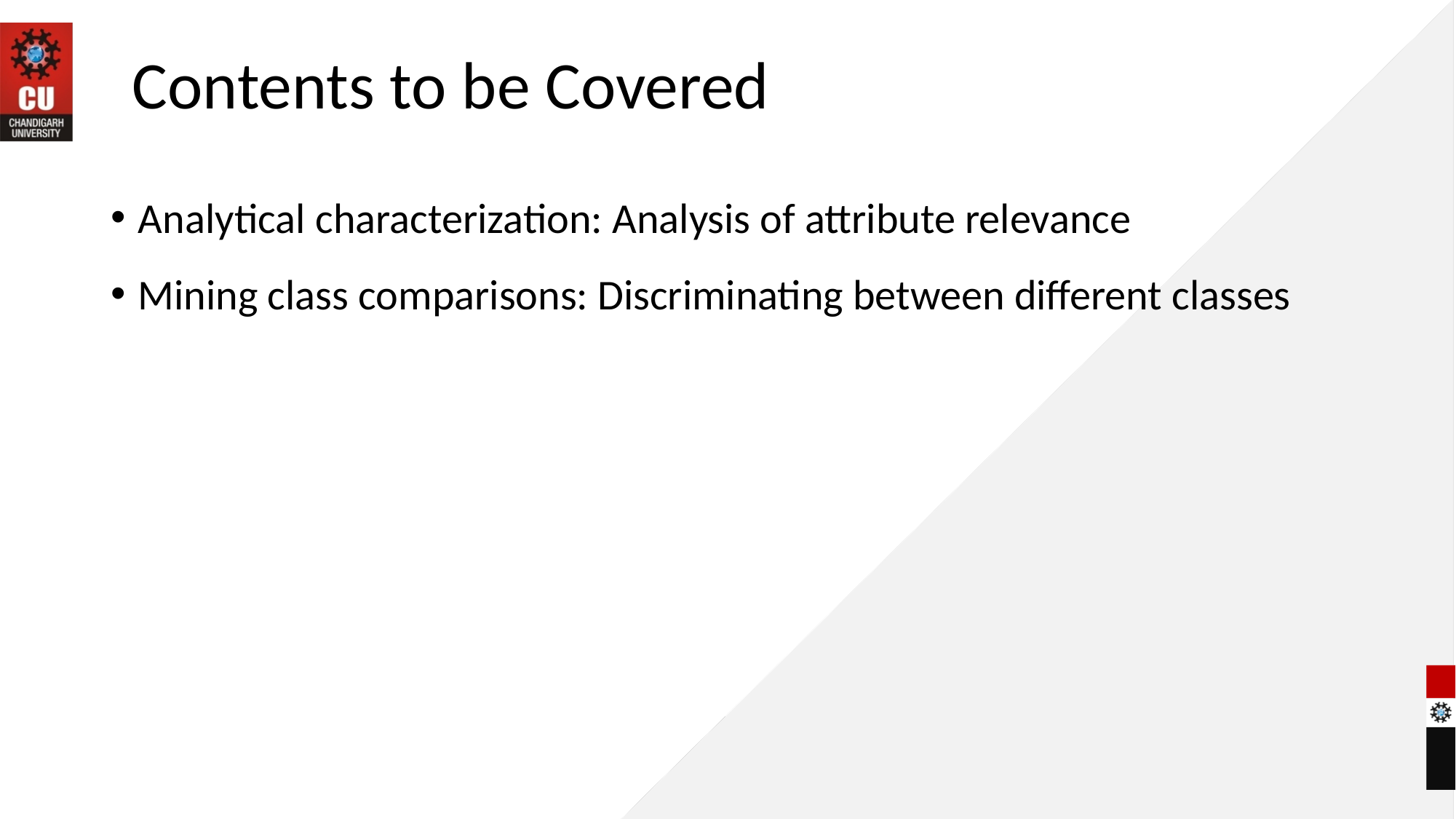

# Contents to be Covered
Analytical characterization: Analysis of attribute relevance
Mining class comparisons: Discriminating between different classes